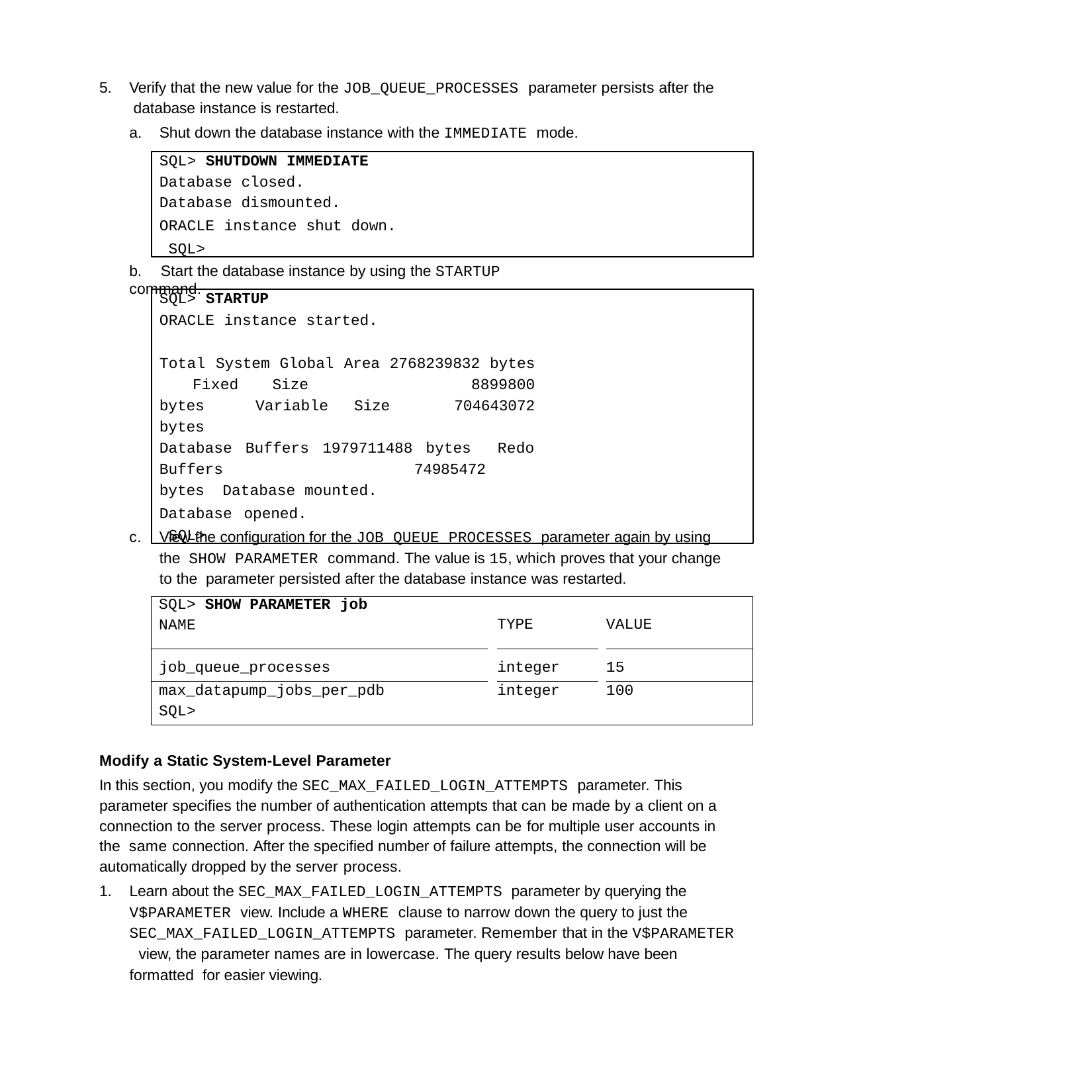

Verify that the new value for the JOB_QUEUE_PROCESSES parameter persists after the  database instance is restarted.
Shut down the database instance with the IMMEDIATE mode.
SQL> SHUTDOWN IMMEDIATE
Database closed.  Database dismounted.
ORACLE instance shut down.  SQL>
b.	Start the database instance by using the STARTUP command.
SQL> STARTUP
ORACLE instance started.

Total System Global Area 2768239832 bytes  Fixed Size		8899800 bytes  Variable Size	704643072 bytes
Database Buffers 1979711488 bytes  Redo Buffers	74985472 bytes  Database mounted.
Database opened.  SQL>
c.	View the configuration for the JOB_QUEUE_PROCESSES parameter again by using the  SHOW PARAMETER command. The value is 15, which proves that your change to the  parameter persisted after the database instance was restarted.
| SQL> SHOW PARAMETER job NAME |  | TYPE |  | VALUE |
| --- | --- | --- | --- | --- |
| job\_queue\_processes |  | integer |  | 15 |
| max\_datapump\_jobs\_per\_pdb SQL> |  | integer |  | 100 |
Modify a Static System-Level Parameter
In this section, you modify the SEC_MAX_FAILED_LOGIN_ATTEMPTS parameter. This  parameter specifies the number of authentication attempts that can be made by a client on a  connection to the server process. These login attempts can be for multiple user accounts in the  same connection. After the specified number of failure attempts, the connection will be  automatically dropped by the server process.
1.	Learn about the SEC_MAX_FAILED_LOGIN_ATTEMPTS parameter by querying the  V$PARAMETER view. Include a WHERE clause to narrow down the query to just the  SEC_MAX_FAILED_LOGIN_ATTEMPTS parameter. Remember that in the V$PARAMETER  view, the parameter names are in lowercase. The query results below have been formatted  for easier viewing.